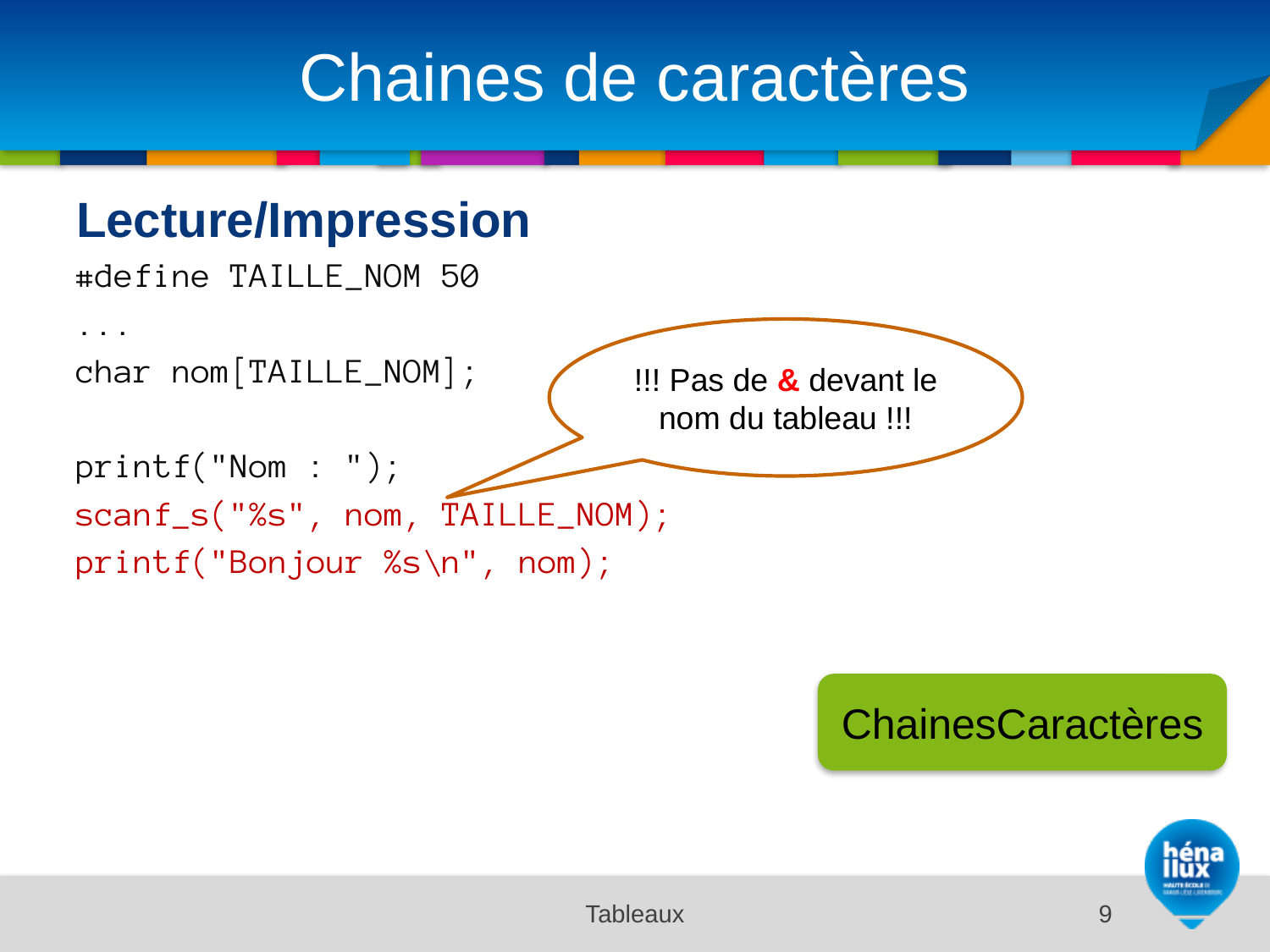

# Chaines de caractères
Lecture/Impression
#define TAILLE_NOM 50
...
char nom[TAILLE_NOM];

printf("Nom : ");
scanf_s("%s", nom, TAILLE_NOM);
printf("Bonjour %s\n", nom);
!!! Pas de & devant le nom du tableau !!!
ChainesCaractères
Tableaux
9